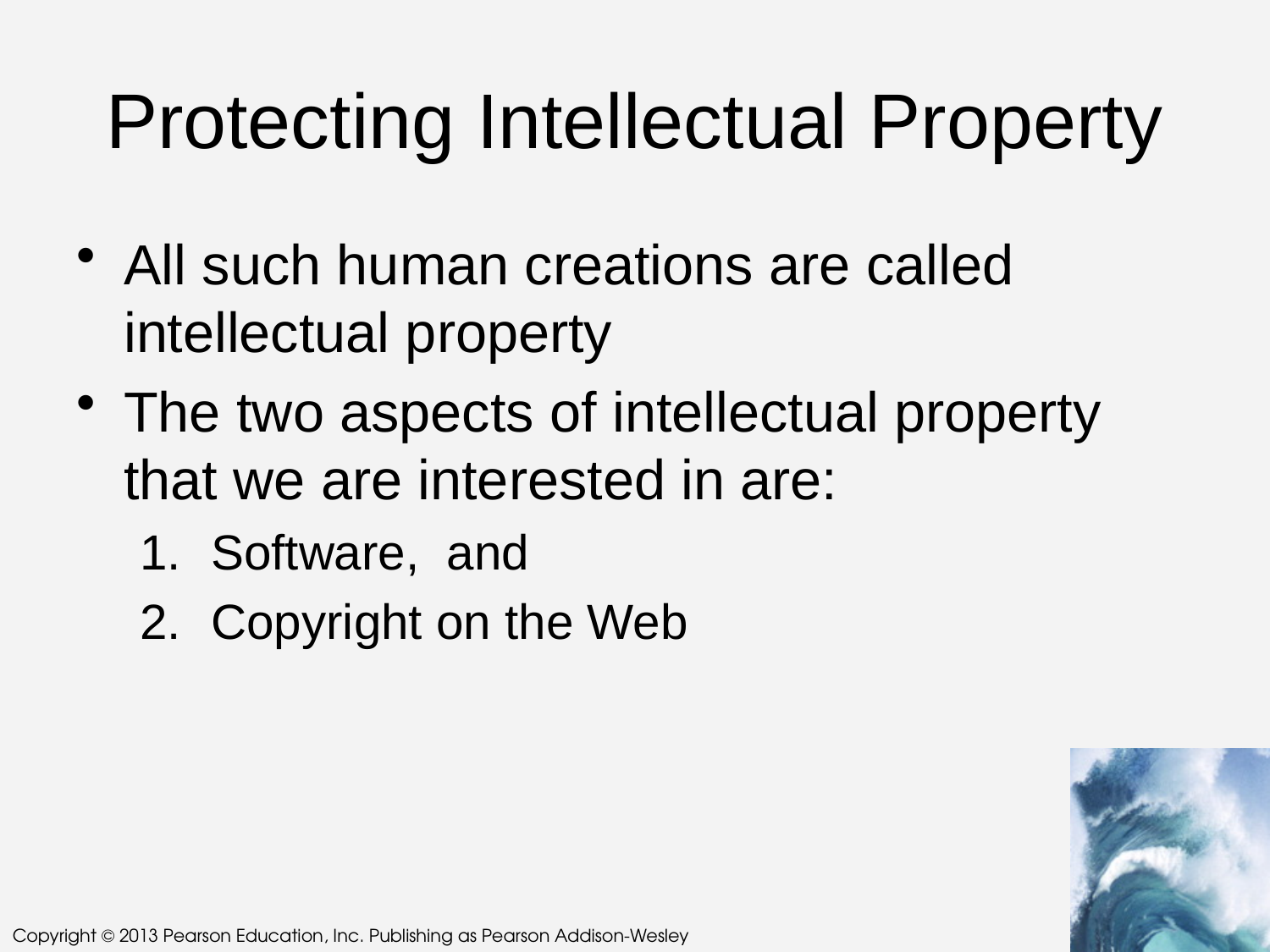

# Protecting Intellectual Property
All such human creations are called intellectual property
The two aspects of intellectual property that we are interested in are:
Software,  and
Copyright on the Web